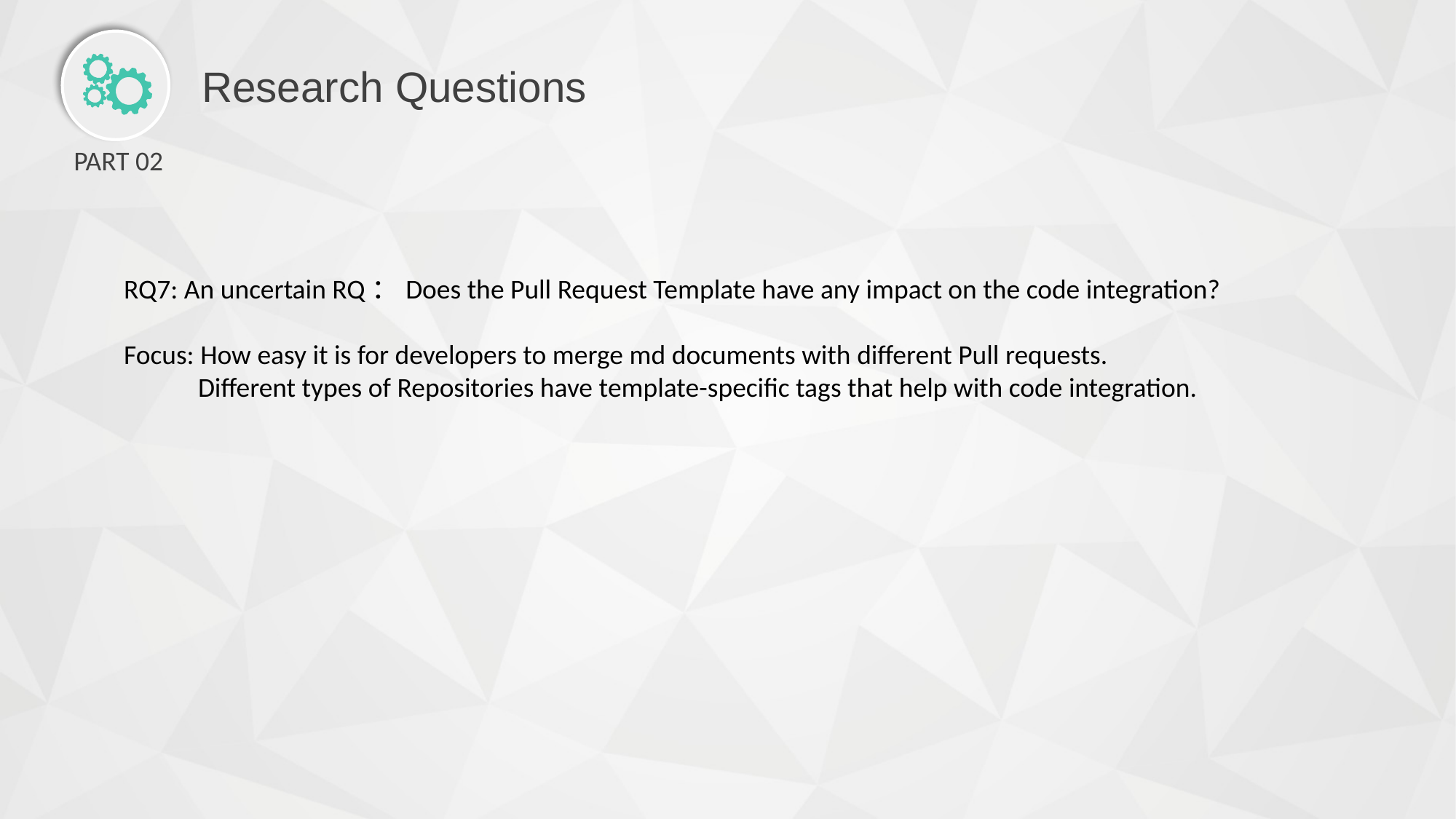

Research Questions

PART 02
RQ7: An uncertain RQ：Does the Pull Request Template have any impact on the code integration?

Focus: How easy it is for developers to merge md documents with different Pull requests.
            Different types of Repositories have template-specific tags that help with code integration.